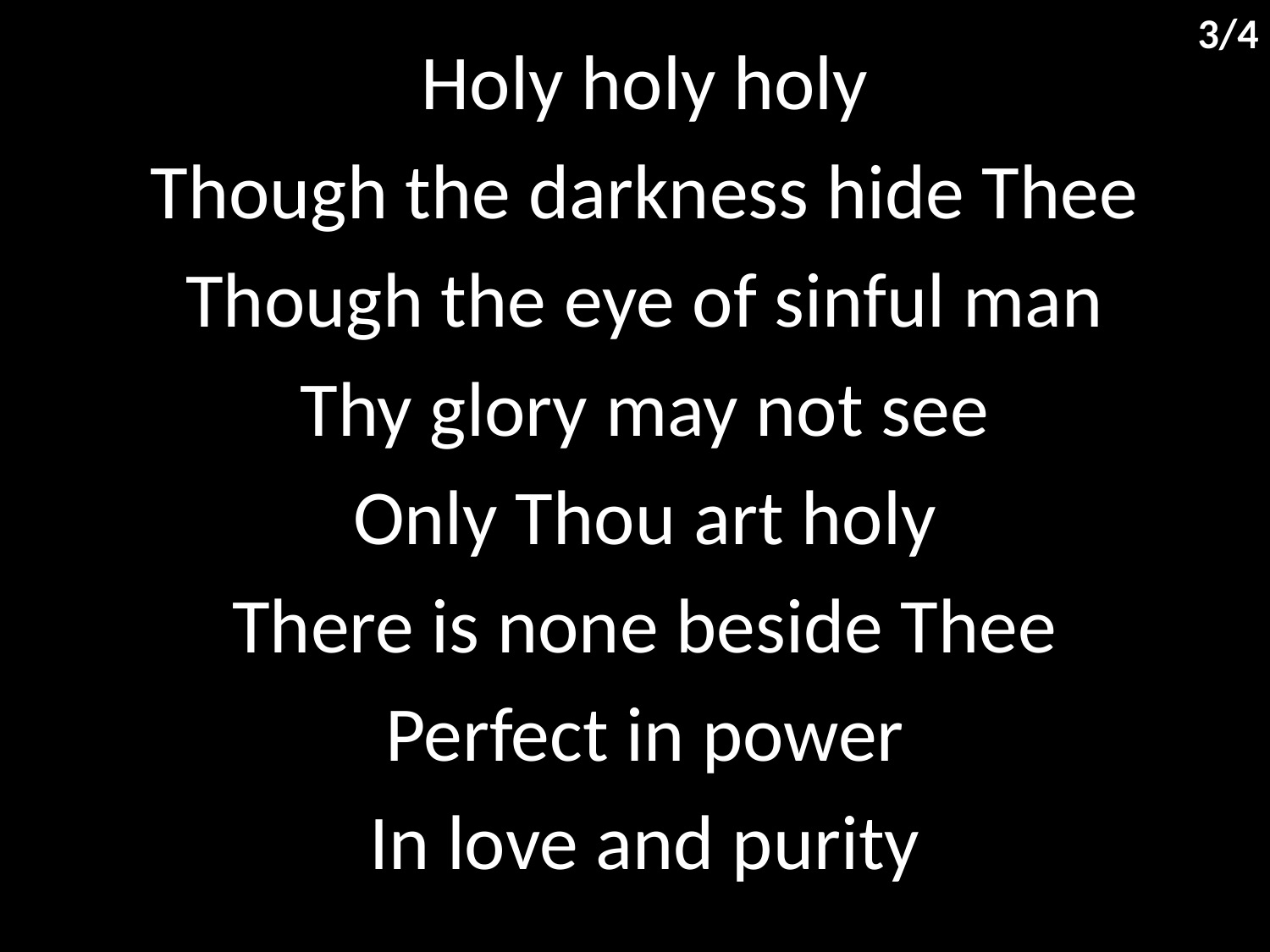

3/4
Holy holy holy
Though the darkness hide Thee
Though the eye of sinful man
Thy glory may not see
Only Thou art holy
There is none beside Thee
Perfect in power
In love and purity